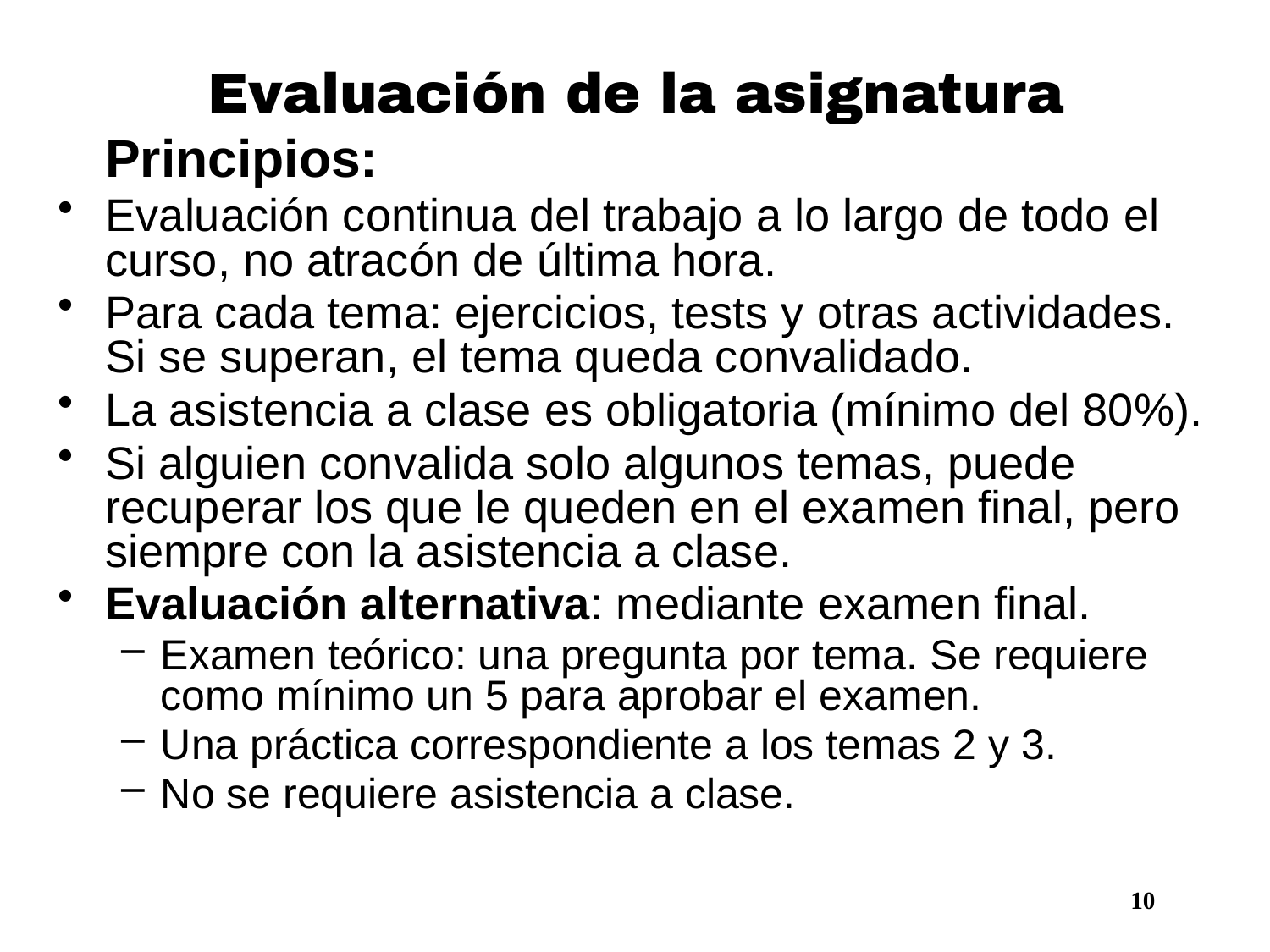

# Evaluación de la asignatura
	Principios:
Evaluación continua del trabajo a lo largo de todo el curso, no atracón de última hora.
Para cada tema: ejercicios, tests y otras actividades. Si se superan, el tema queda convalidado.
La asistencia a clase es obligatoria (mínimo del 80%).
Si alguien convalida solo algunos temas, puede recuperar los que le queden en el examen final, pero siempre con la asistencia a clase.
Evaluación alternativa: mediante examen final.
Examen teórico: una pregunta por tema. Se requiere como mínimo un 5 para aprobar el examen.
Una práctica correspondiente a los temas 2 y 3.
No se requiere asistencia a clase.
					        10